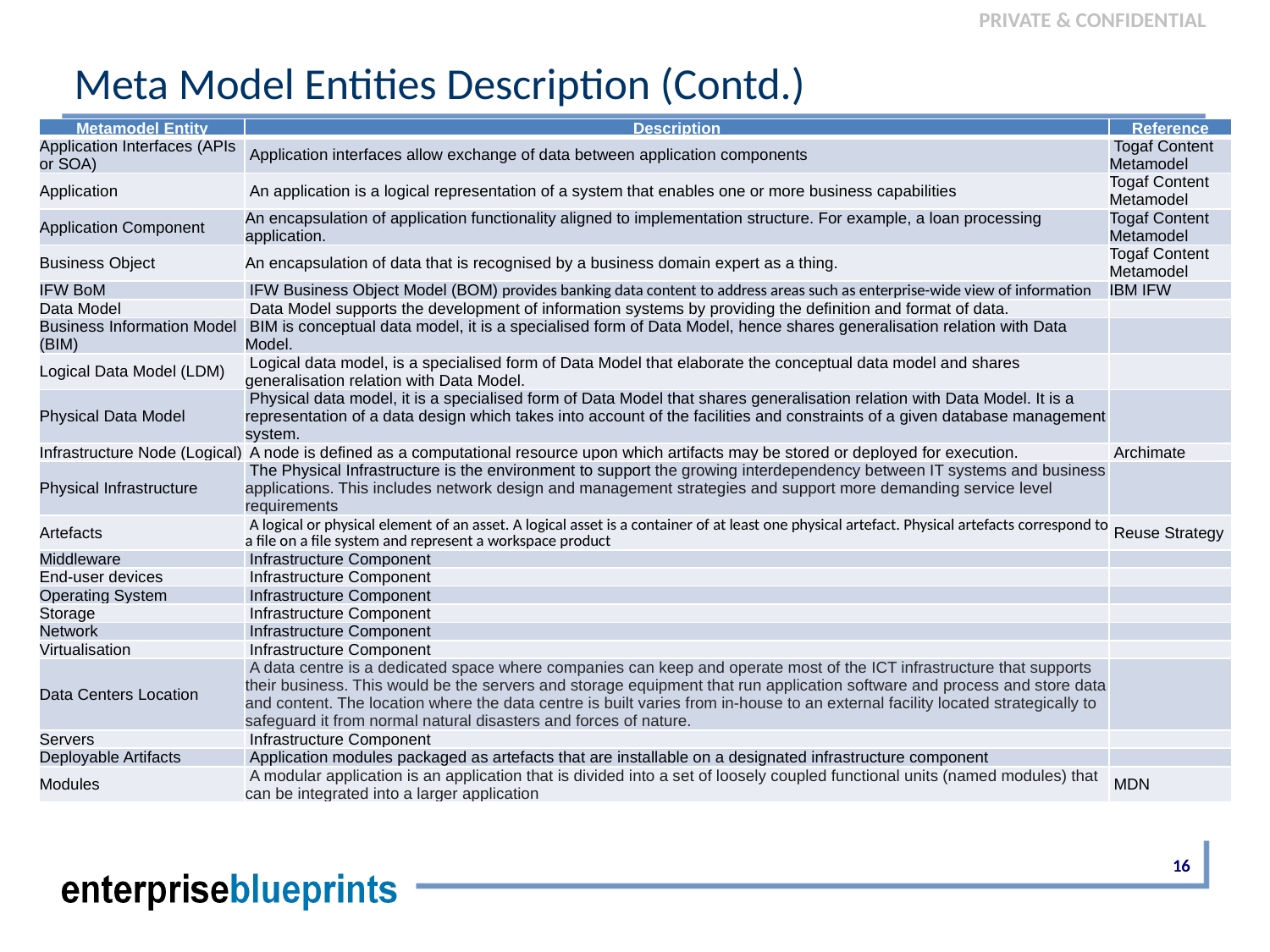

# Meta Model Entities Description (Contd.)
| Metamodel Entity | Description | Reference |
| --- | --- | --- |
| Application Interfaces (APIs or SOA) | Application interfaces allow exchange of data between application components | Togaf Content Metamodel |
| Application | An application is a logical representation of a system that enables one or more business capabilities | Togaf Content Metamodel |
| Application Component | An encapsulation of application functionality aligned to implementation structure. For example, a loan processing application. | Togaf Content Metamodel |
| Business Object | An encapsulation of data that is recognised by a business domain expert as a thing. | Togaf Content Metamodel |
| IFW BoM | IFW Business Object Model (BOM) provides banking data content to address areas such as enterprise-wide view of information | IBM IFW |
| Data Model | Data Model supports the development of information systems by providing the definition and format of data. |  |
| Business Information Model (BIM) | BIM is conceptual data model, it is a specialised form of Data Model, hence shares generalisation relation with Data Model. |  |
| Logical Data Model (LDM) | Logical data model, is a specialised form of Data Model that elaborate the conceptual data model and shares generalisation relation with Data Model. |  |
| Physical Data Model | Physical data model, it is a specialised form of Data Model that shares generalisation relation with Data Model. It is a representation of a data design which takes into account of the facilities and constraints of a given database management system. |  |
| Infrastructure Node (Logical) | A node is defined as a computational resource upon which artifacts may be stored or deployed for execution. | Archimate |
| Physical Infrastructure | The Physical Infrastructure is the environment to support the growing interdependency between IT systems and business applications. This includes network design and management strategies and support more demanding service level requirements |  |
| Artefacts | A logical or physical element of an asset. A logical asset is a container of at least one physical artefact. Physical artefacts correspond to a file on a file system and represent a workspace product | Reuse Strategy |
| Middleware | Infrastructure Component |  |
| End-user devices | Infrastructure Component |  |
| Operating System | Infrastructure Component |  |
| Storage | Infrastructure Component |  |
| Network | Infrastructure Component |  |
| Virtualisation | Infrastructure Component |  |
| Data Centers Location | A data centre is a dedicated space where companies can keep and operate most of the ICT infrastructure that supports their business. This would be the servers and storage equipment that run application software and process and store data and content. The location where the data centre is built varies from in-house to an external facility located strategically to safeguard it from normal natural disasters and forces of nature. |  |
| Servers | Infrastructure Component |  |
| Deployable Artifacts | Application modules packaged as artefacts that are installable on a designated infrastructure component |  |
| Modules | A modular application is an application that is divided into a set of loosely coupled functional units (named modules) that can be integrated into a larger application | MDN |
16